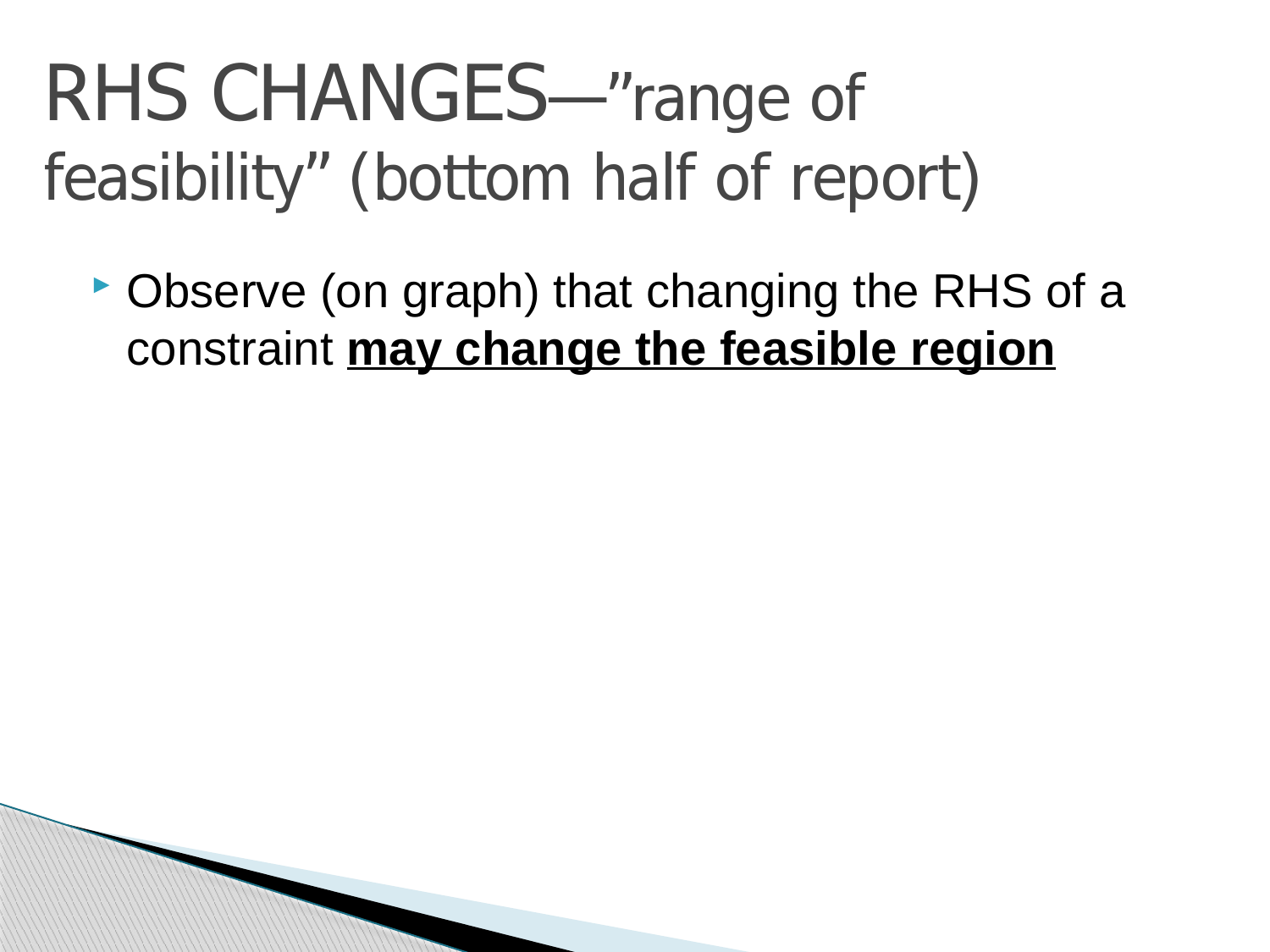

RHS CHANGES—”range of feasibility” (bottom half of report)
Observe (on graph) that changing the RHS of a constraint may change the feasible region